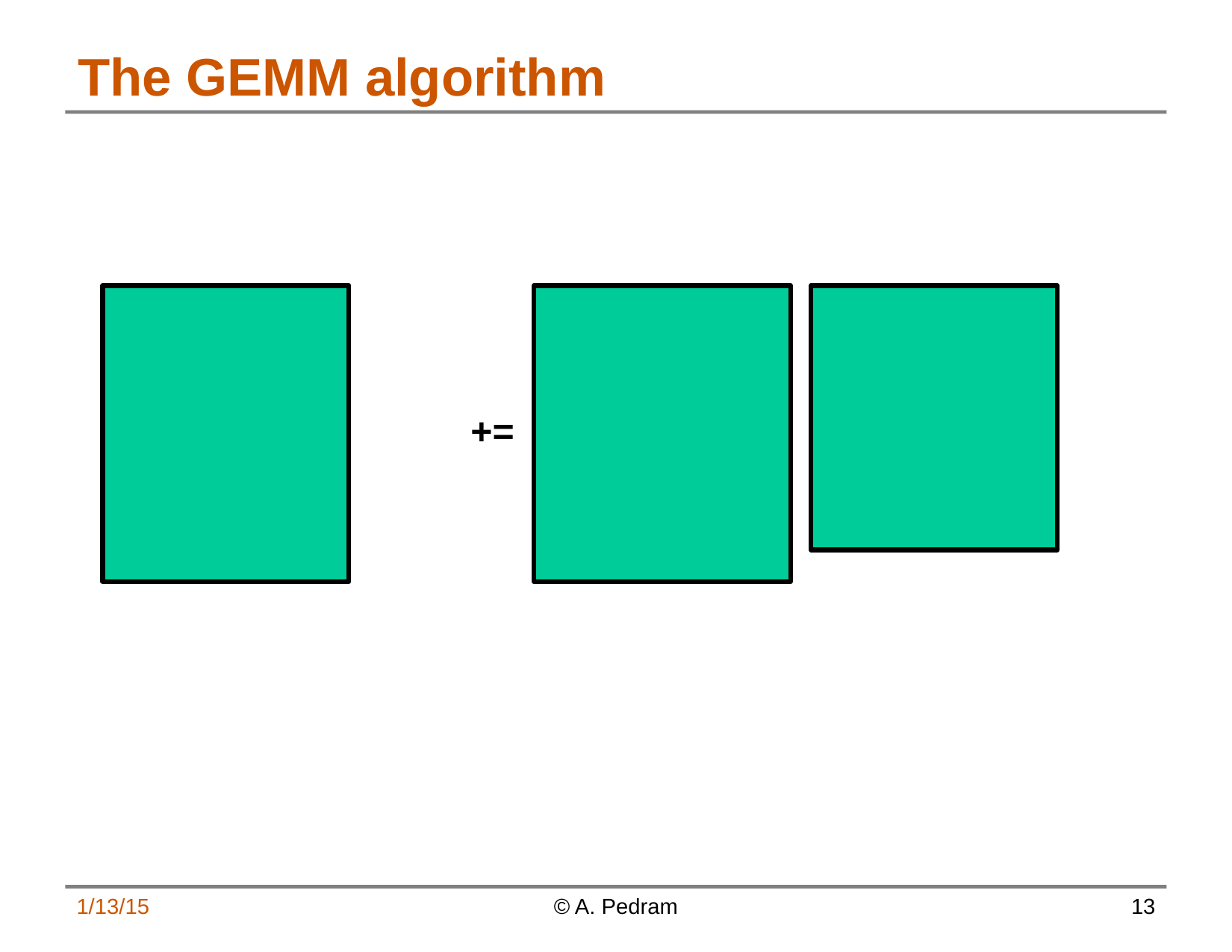

# The GEMM algorithm

+=
1/13/15
© A. Pedram
13